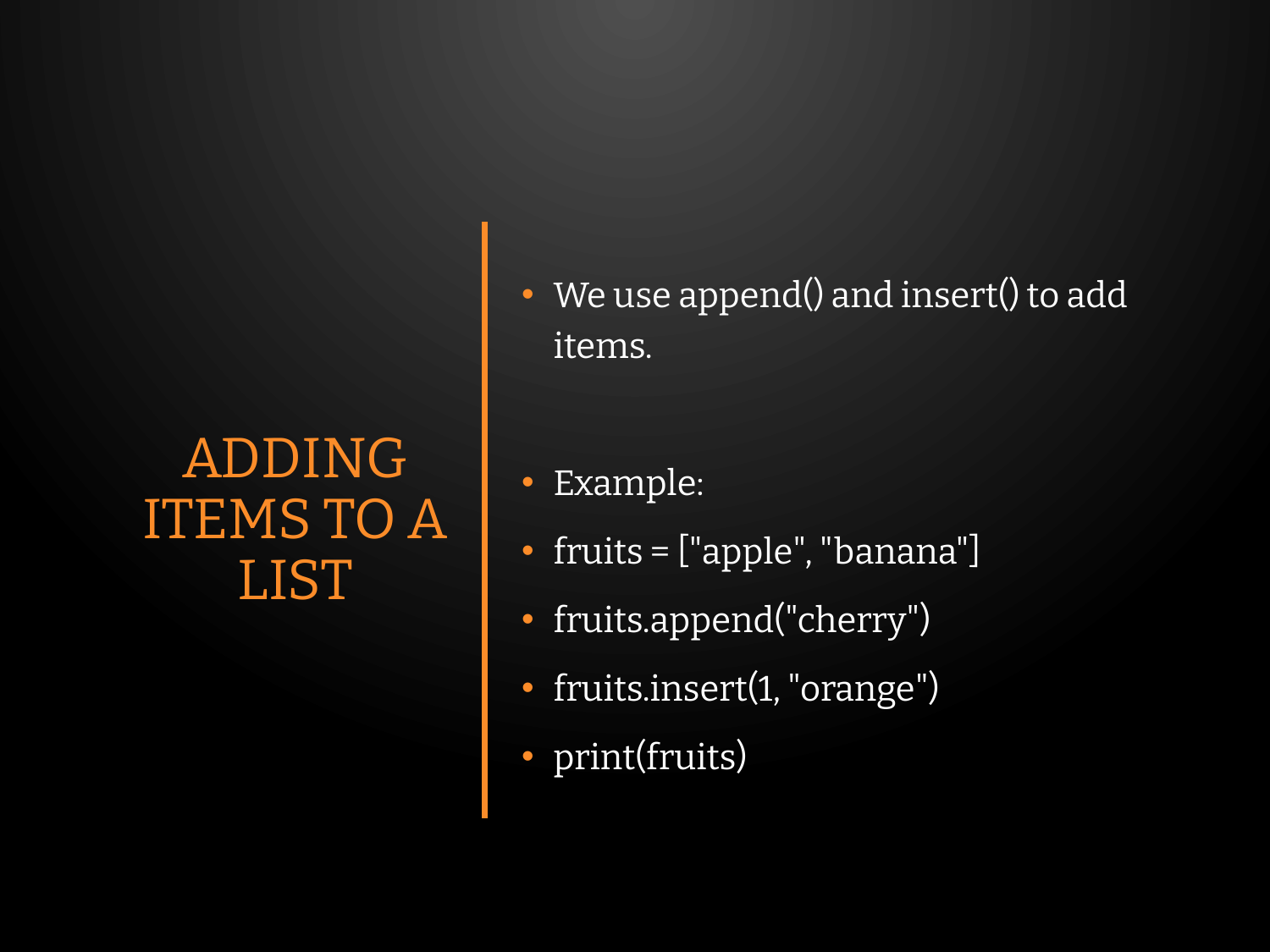

# Adding Items to a List
We use append() and insert() to add items.

Example:
fruits = ["apple", "banana"]
fruits.append("cherry")
fruits.insert(1, "orange")
print(fruits)